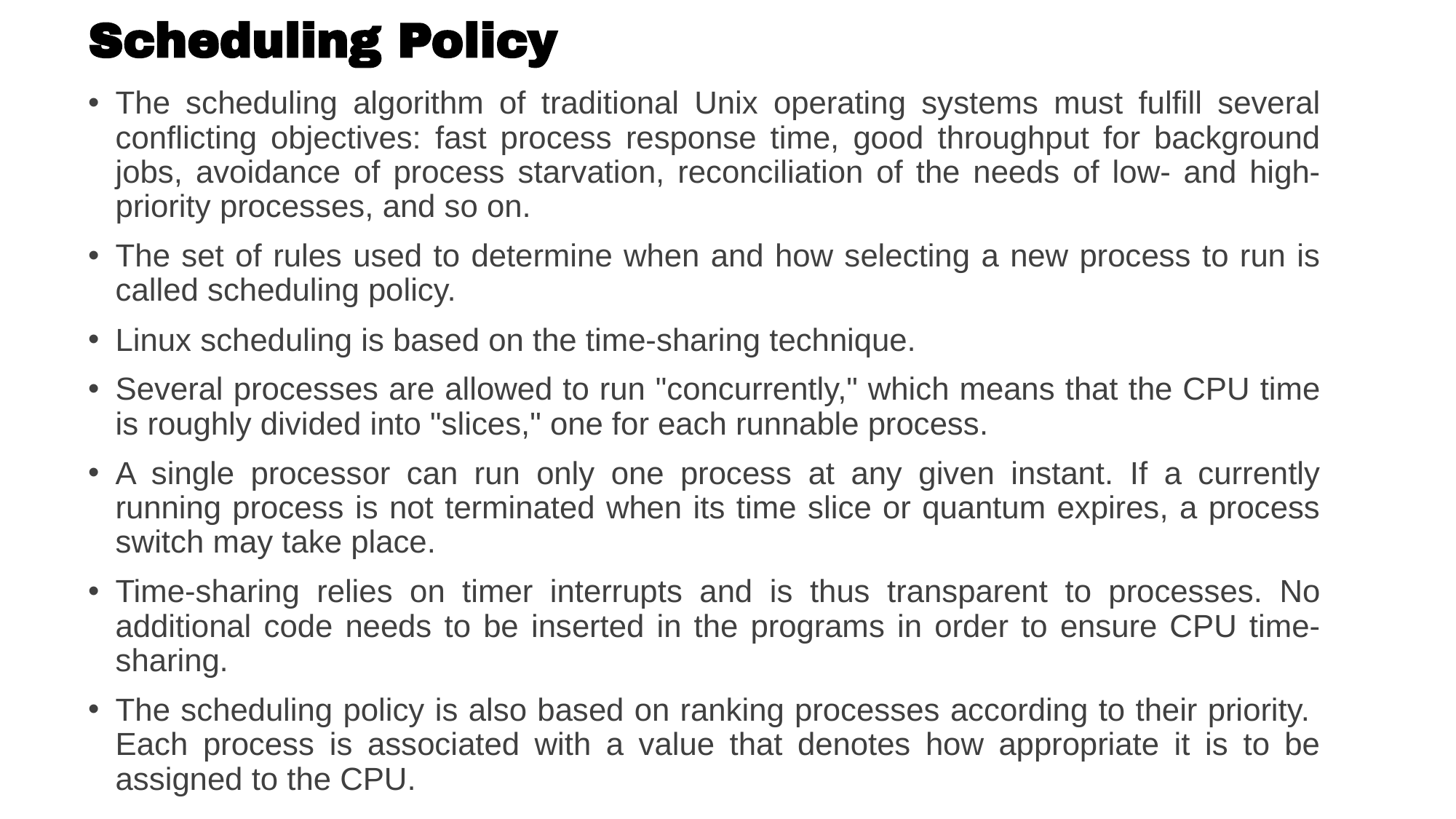

# Scheduling Policy
The scheduling algorithm of traditional Unix operating systems must fulfill several conflicting objectives: fast process response time, good throughput for background jobs, avoidance of process starvation, reconciliation of the needs of low- and high-priority processes, and so on.
The set of rules used to determine when and how selecting a new process to run is called scheduling policy.
Linux scheduling is based on the time-sharing technique.
Several processes are allowed to run "concurrently," which means that the CPU time is roughly divided into "slices," one for each runnable process.
A single processor can run only one process at any given instant. If a currently running process is not terminated when its time slice or quantum expires, a process switch may take place.
Time-sharing relies on timer interrupts and is thus transparent to processes. No additional code needs to be inserted in the programs in order to ensure CPU time-sharing.
The scheduling policy is also based on ranking processes according to their priority.  Each process is associated with a value that denotes how appropriate it is to be assigned to the CPU.